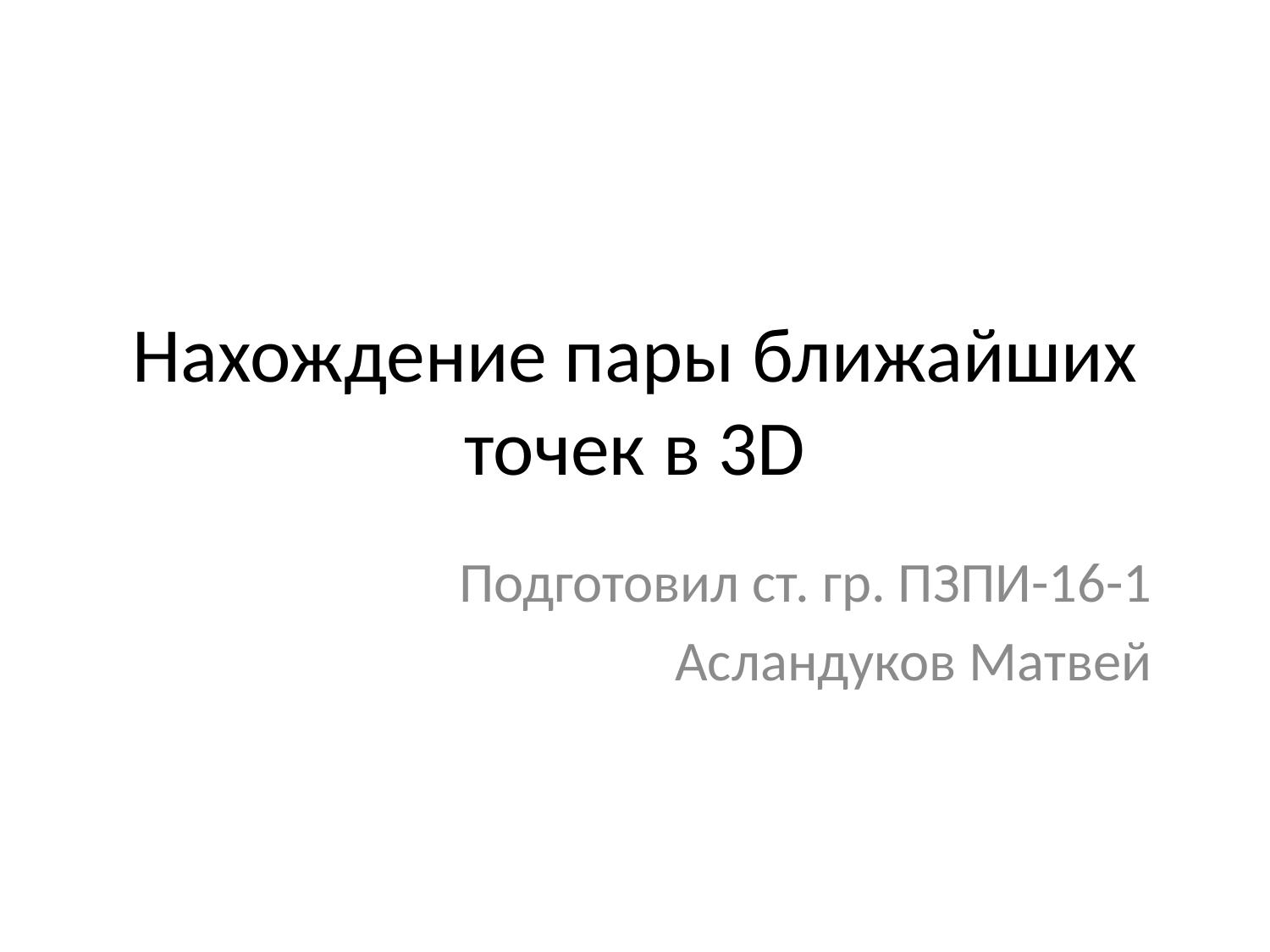

# Нахождение пары ближайших точек в 3D
Подготовил ст. гр. ПЗПИ-16-1
Асландуков Матвей